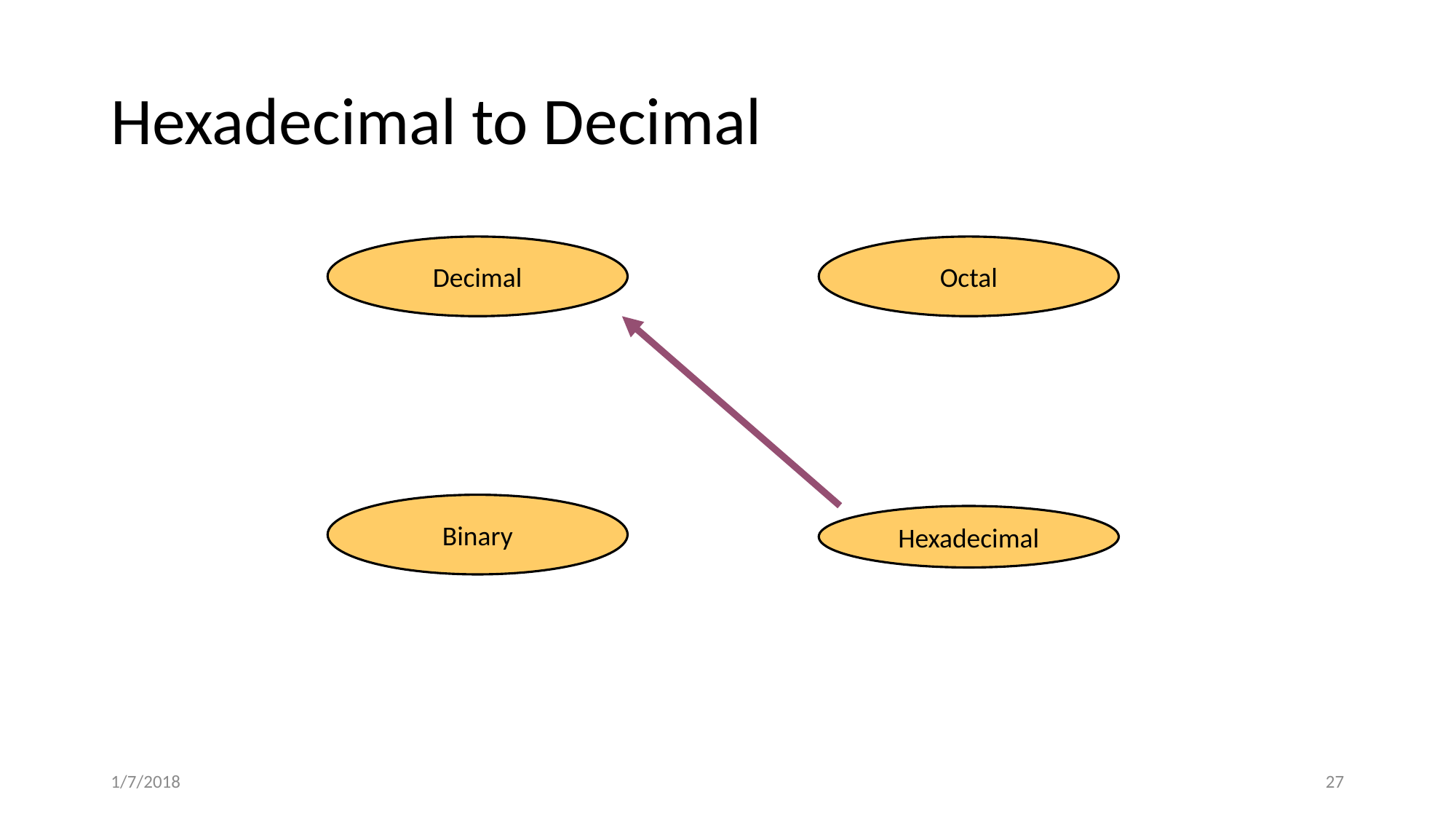

# Hexadecimal to Decimal
Decimal
Octal

Binary
Hexadecimal
1/7/2018
27